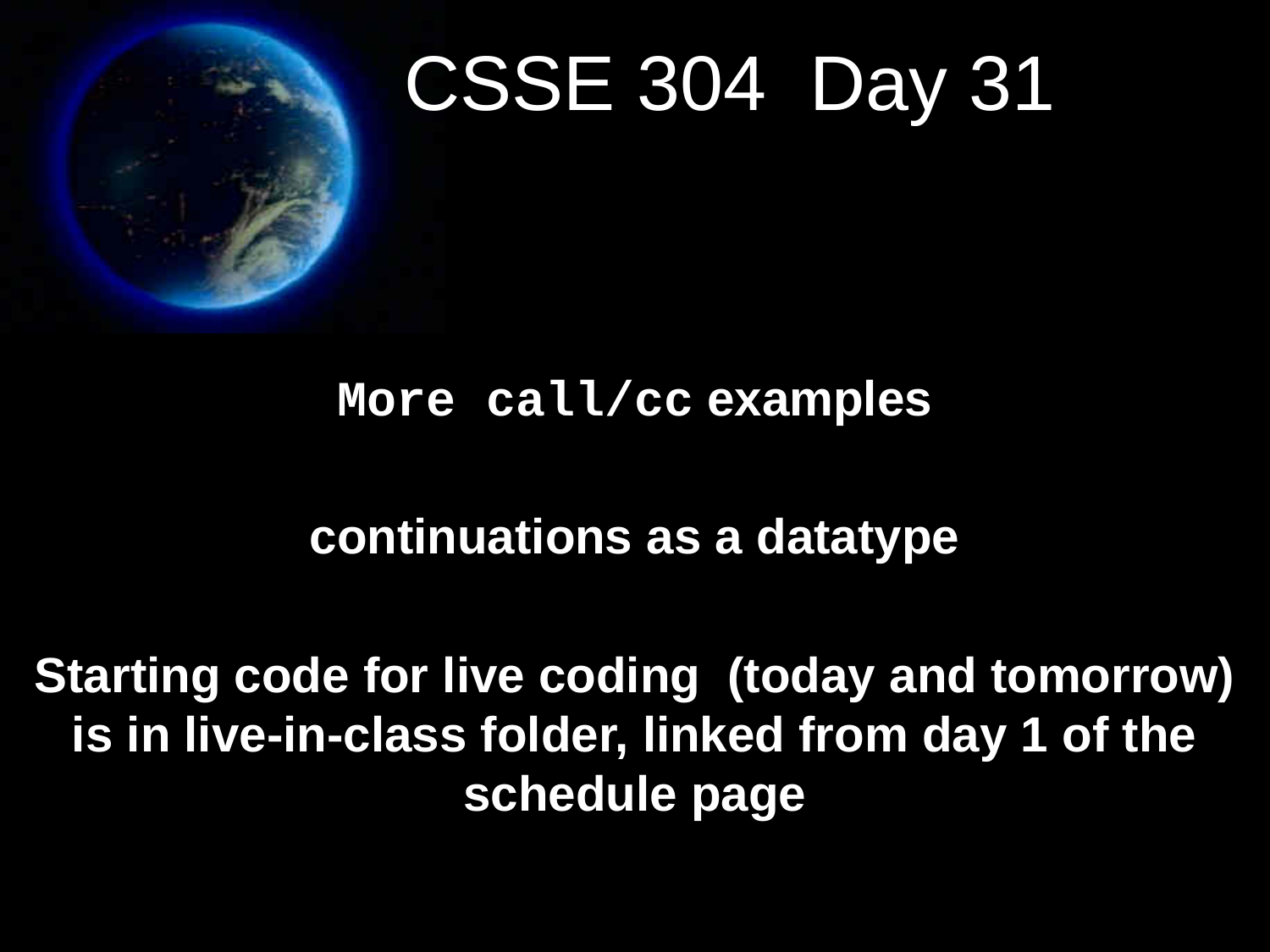

# CSSE 304  Day 31

More call/cc examples

continuations as a datatype

Starting code for live coding  (today and tomorrow) is in live-in-class folder, linked from day 1 of the schedule page